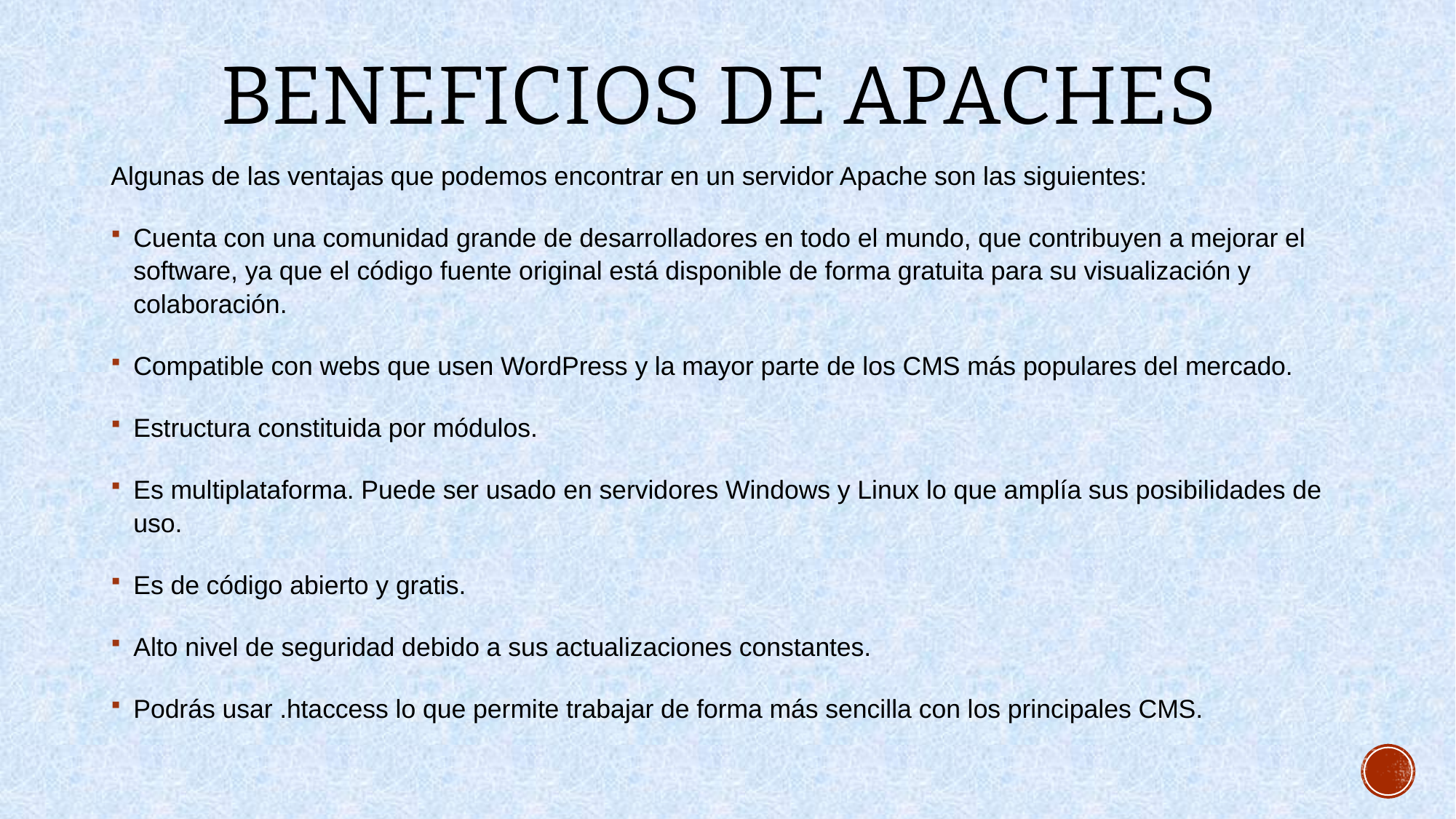

# Beneficios de apaches
Algunas de las ventajas que podemos encontrar en un servidor Apache son las siguientes:
Cuenta con una comunidad grande de desarrolladores en todo el mundo, que contribuyen a mejorar el software, ya que el código fuente original está disponible de forma gratuita para su visualización y colaboración.
Compatible con webs que usen WordPress y la mayor parte de los CMS más populares del mercado.
Estructura constituida por módulos.
Es multiplataforma. Puede ser usado en servidores Windows y Linux lo que amplía sus posibilidades de uso.
Es de código abierto y gratis.
Alto nivel de seguridad debido a sus actualizaciones constantes.
Podrás usar .htaccess lo que permite trabajar de forma más sencilla con los principales CMS.